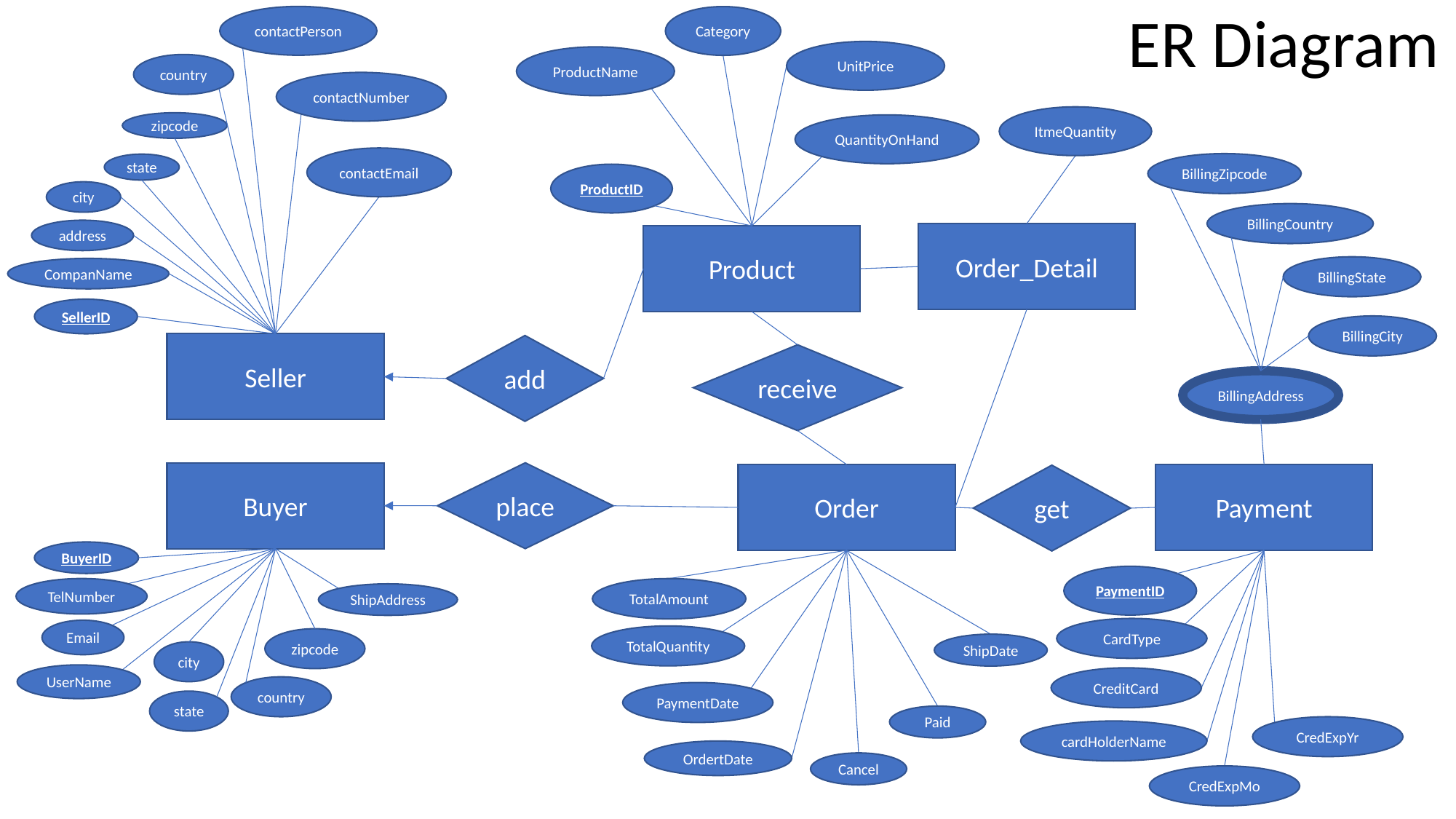

# ER Diagram
contactPerson
Category
UnitPrice
ProductName
country
contactNumber
ItmeQuantity
zipcode
QuantityOnHand
contactEmail
BillingZipcode
state
ProductID
city
BillingCountry
address
Order_Detail
Product
BillingState
CompanName
SellerID
BillingCity
Seller
add
receive
BillingAddress
Buyer
place
Payment
Order
get
BuyerID
PaymentID
TelNumber
TotalAmount
ShipAddress
CardType
Email
TotalQuantity
zipcode
ShipDate
city
UserName
CreditCard
country
PaymentDate
state
Paid
CredExpYr
cardHolderName
OrdertDate
Cancel
CredExpMo